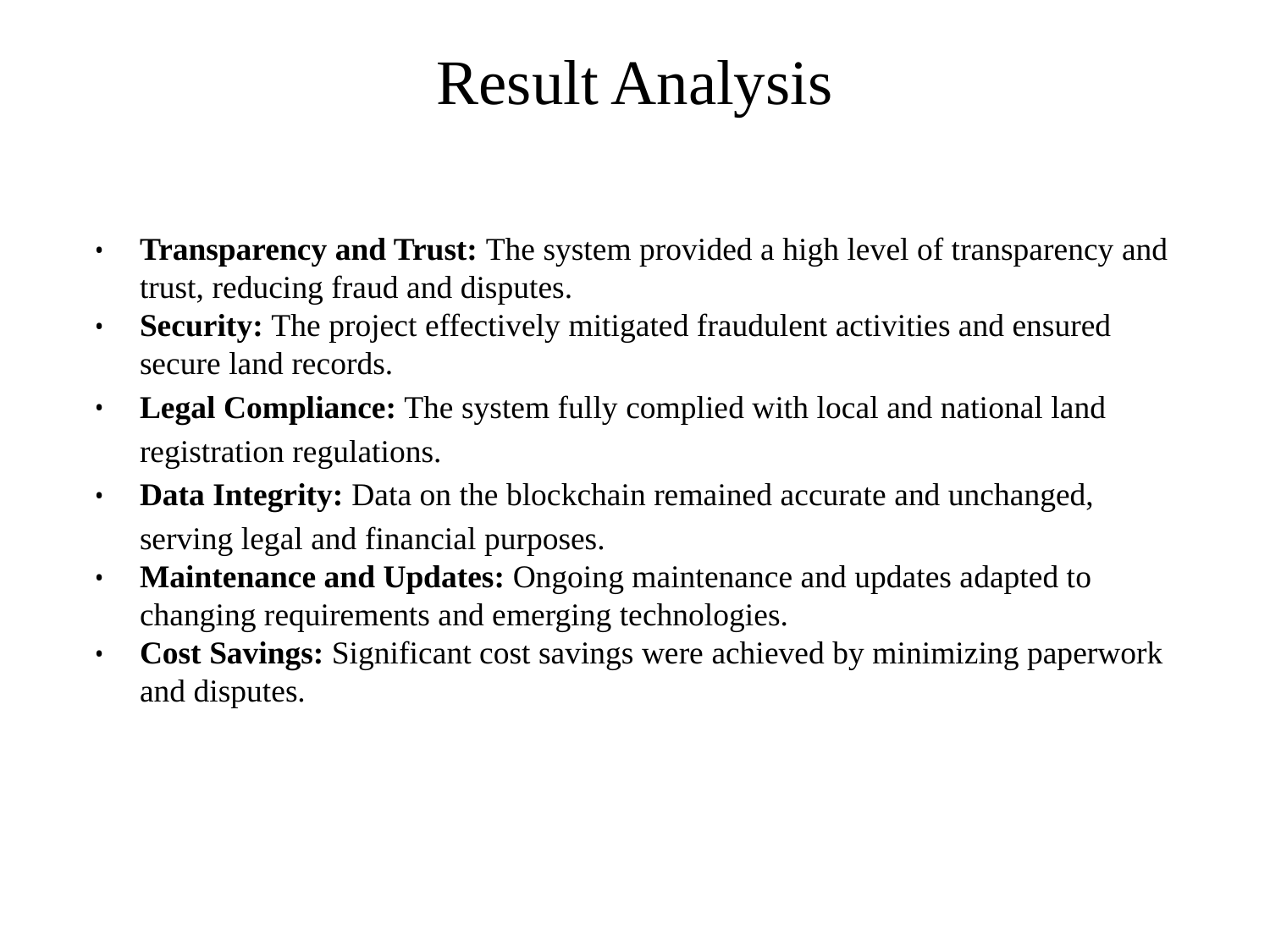

# Result Analysis
Transparency and Trust: The system provided a high level of transparency and trust, reducing fraud and disputes.
Security: The project effectively mitigated fraudulent activities and ensured secure land records.
Legal Compliance: The system fully complied with local and national land registration regulations.
Data Integrity: Data on the blockchain remained accurate and unchanged, serving legal and financial purposes.
Maintenance and Updates: Ongoing maintenance and updates adapted to changing requirements and emerging technologies.
Cost Savings: Significant cost savings were achieved by minimizing paperwork and disputes.